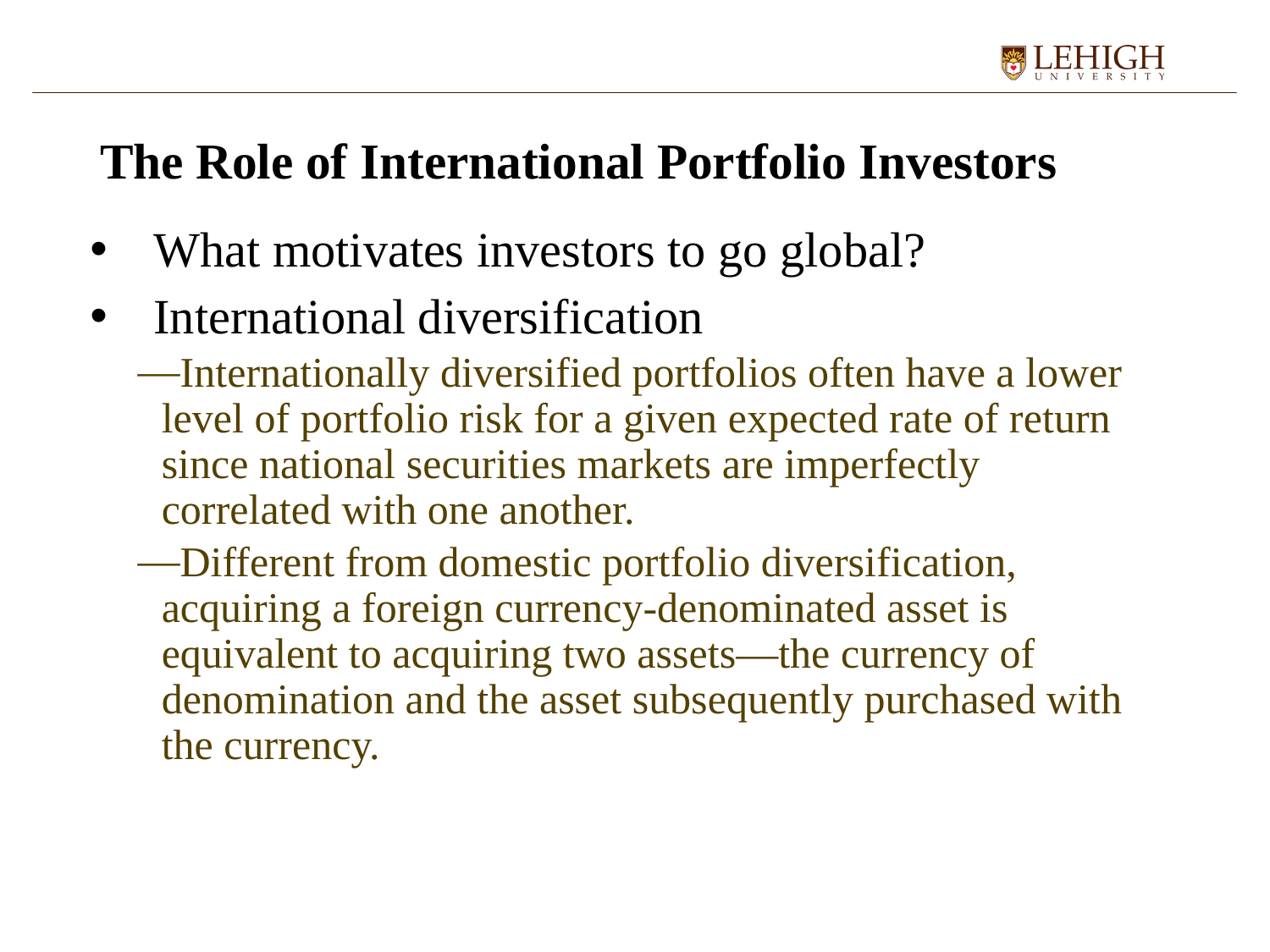

# The Role of International Portfolio Investors
What motivates investors to go global?
International diversification
Internationally diversified portfolios often have a lower level of portfolio risk for a given expected rate of return since national securities markets are imperfectly correlated with one another.
Different from domestic portfolio diversification, acquiring a foreign currency-denominated asset is equivalent to acquiring two assets—the currency of denomination and the asset subsequently purchased with the currency.